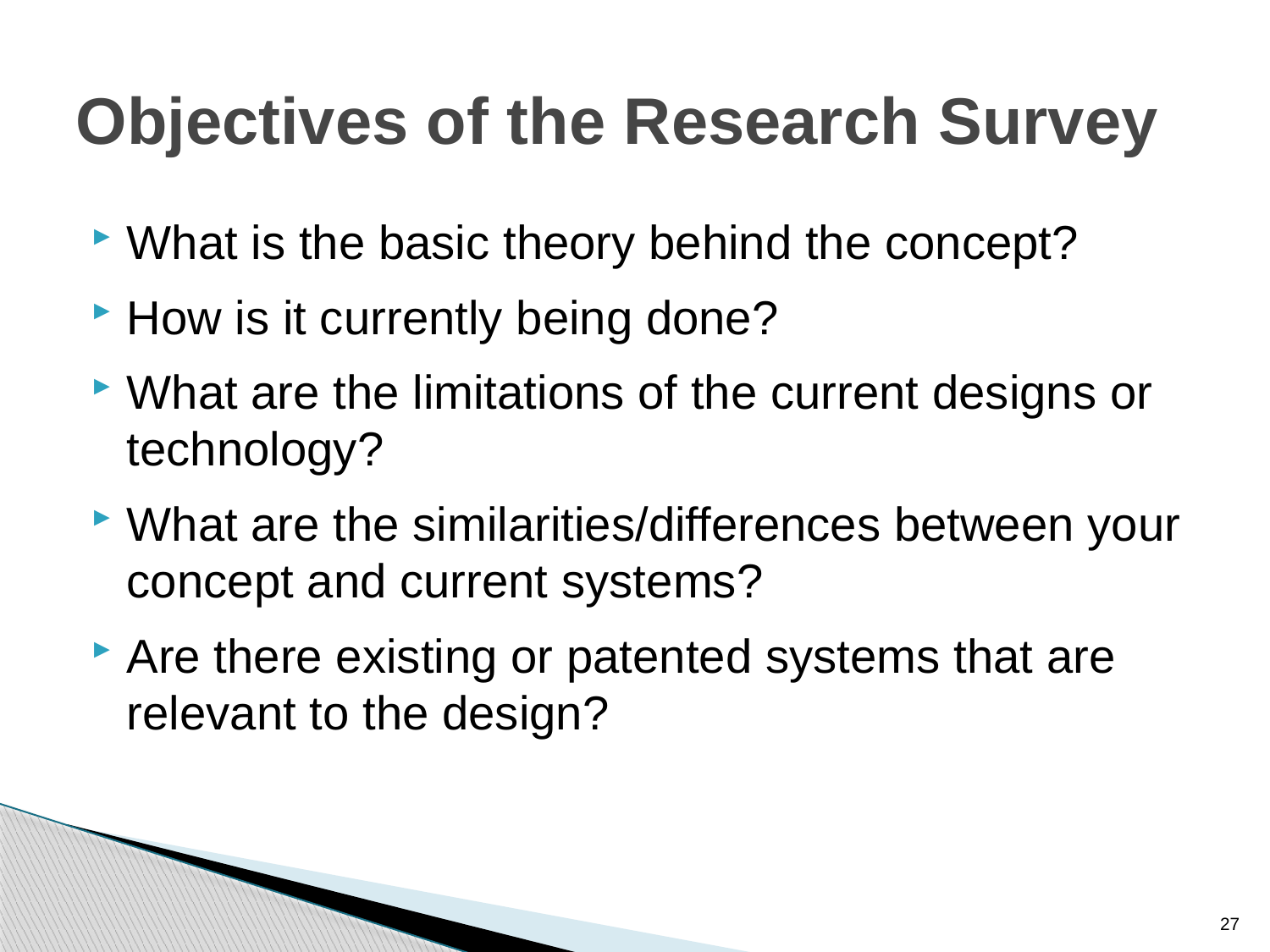

# Objectives of the Research Survey
What is the basic theory behind the concept?
How is it currently being done?
What are the limitations of the current designs or technology?
What are the similarities/differences between your concept and current systems?
Are there existing or patented systems that are relevant to the design?
27